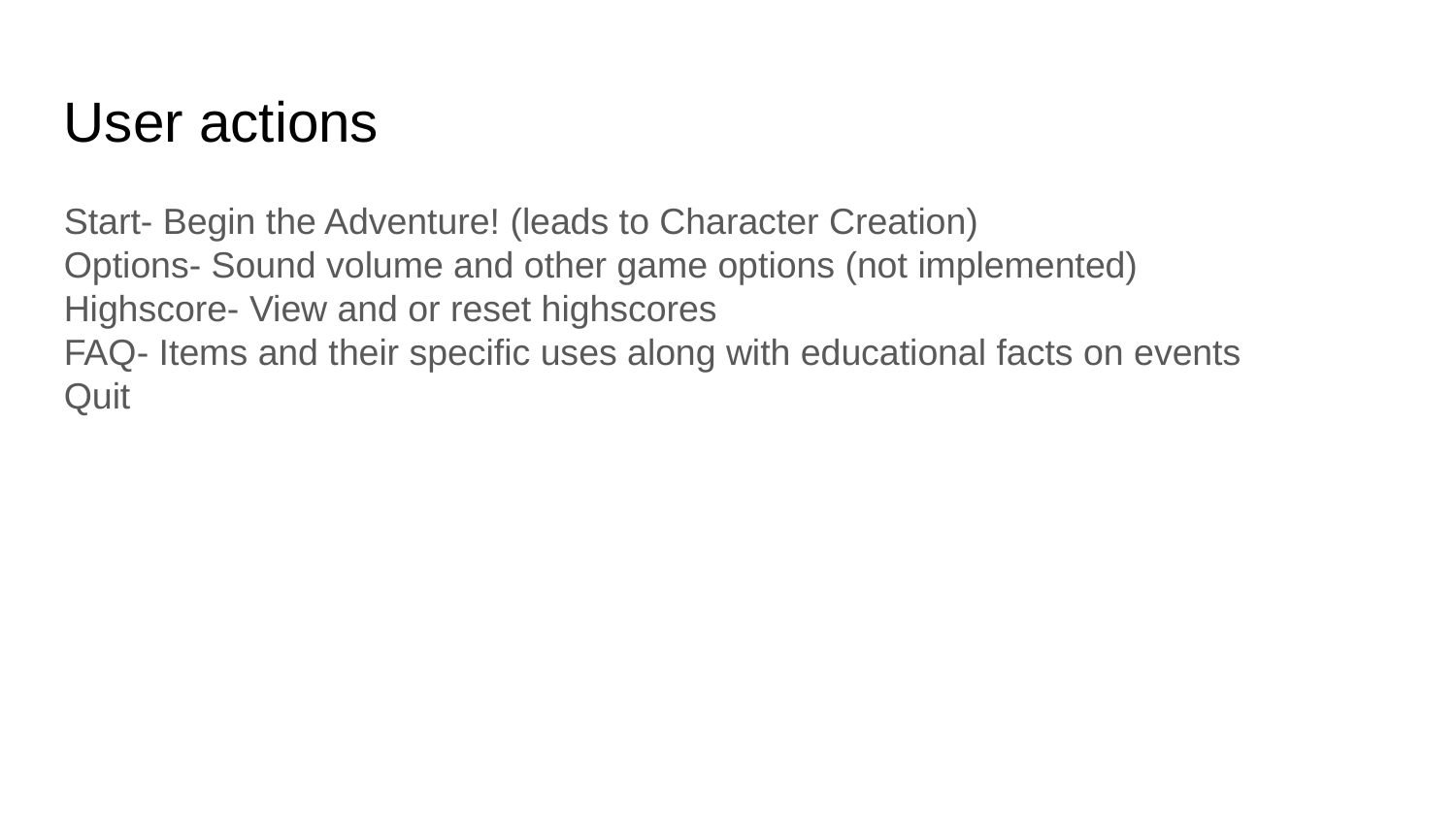

User actions

Start- Begin the Adventure! (leads to Character Creation)
Options- Sound volume and other game options (not implemented)
Highscore- View and or reset highscores
FAQ- Items and their specific uses along with educational facts on events
Quit